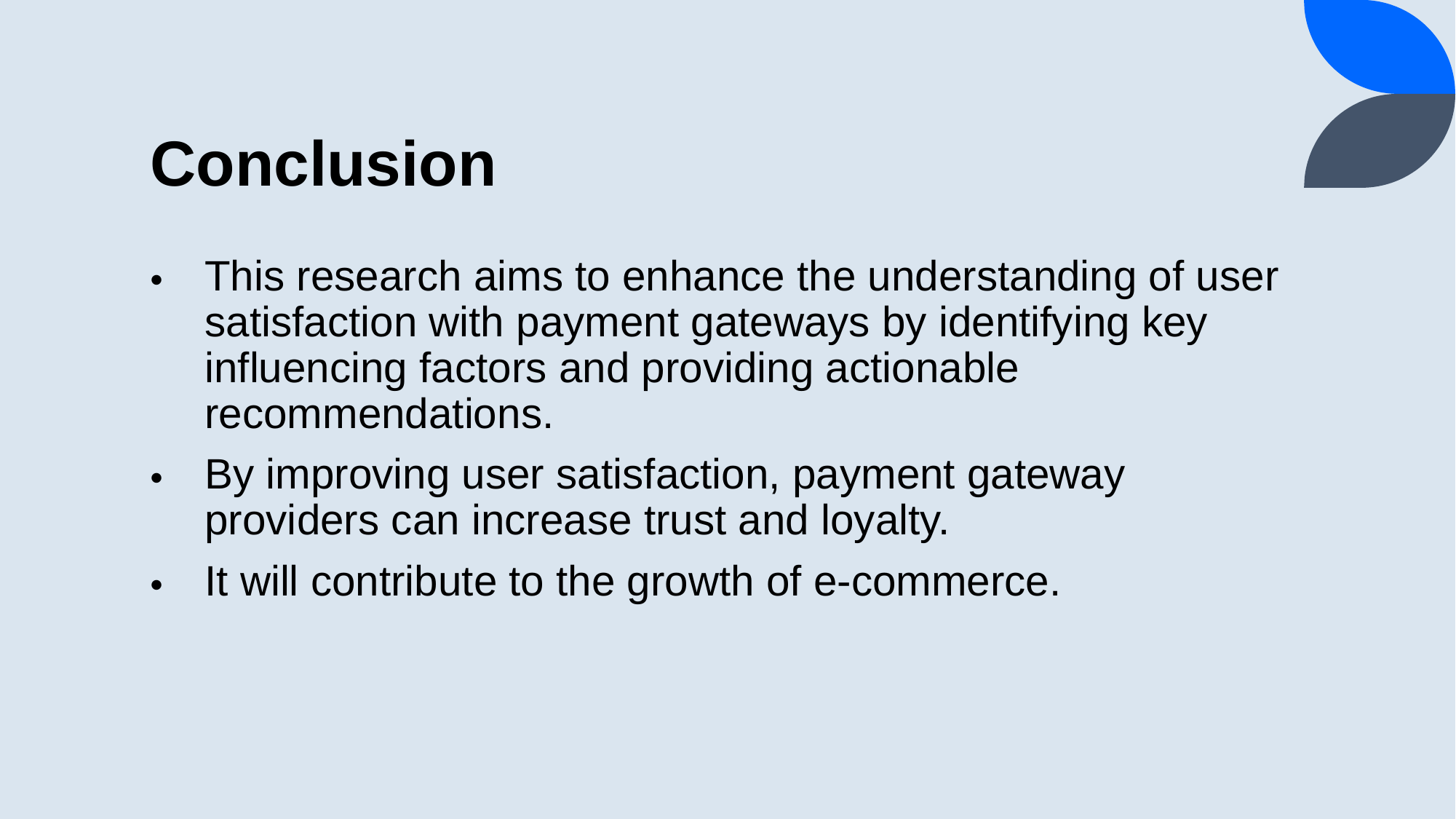

# Conclusion
This research aims to enhance the understanding of user satisfaction with payment gateways by identifying key influencing factors and providing actionable recommendations.
By improving user satisfaction, payment gateway providers can increase trust and loyalty.
It will contribute to the growth of e-commerce.